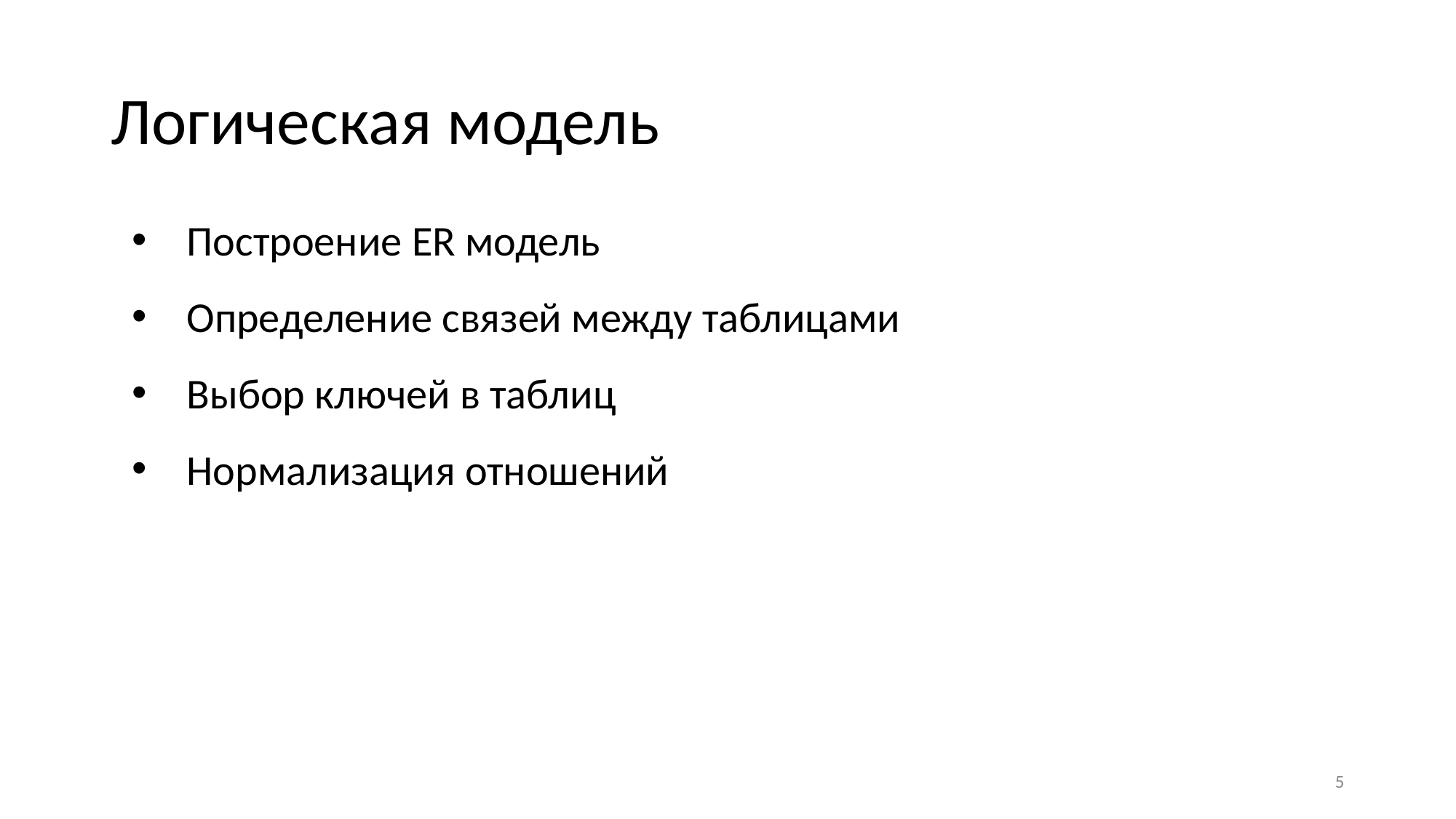

# Логическая модель
Построение ER модель
Определение связей между таблицами
Выбор ключей в таблиц
Нормализация отношений
5